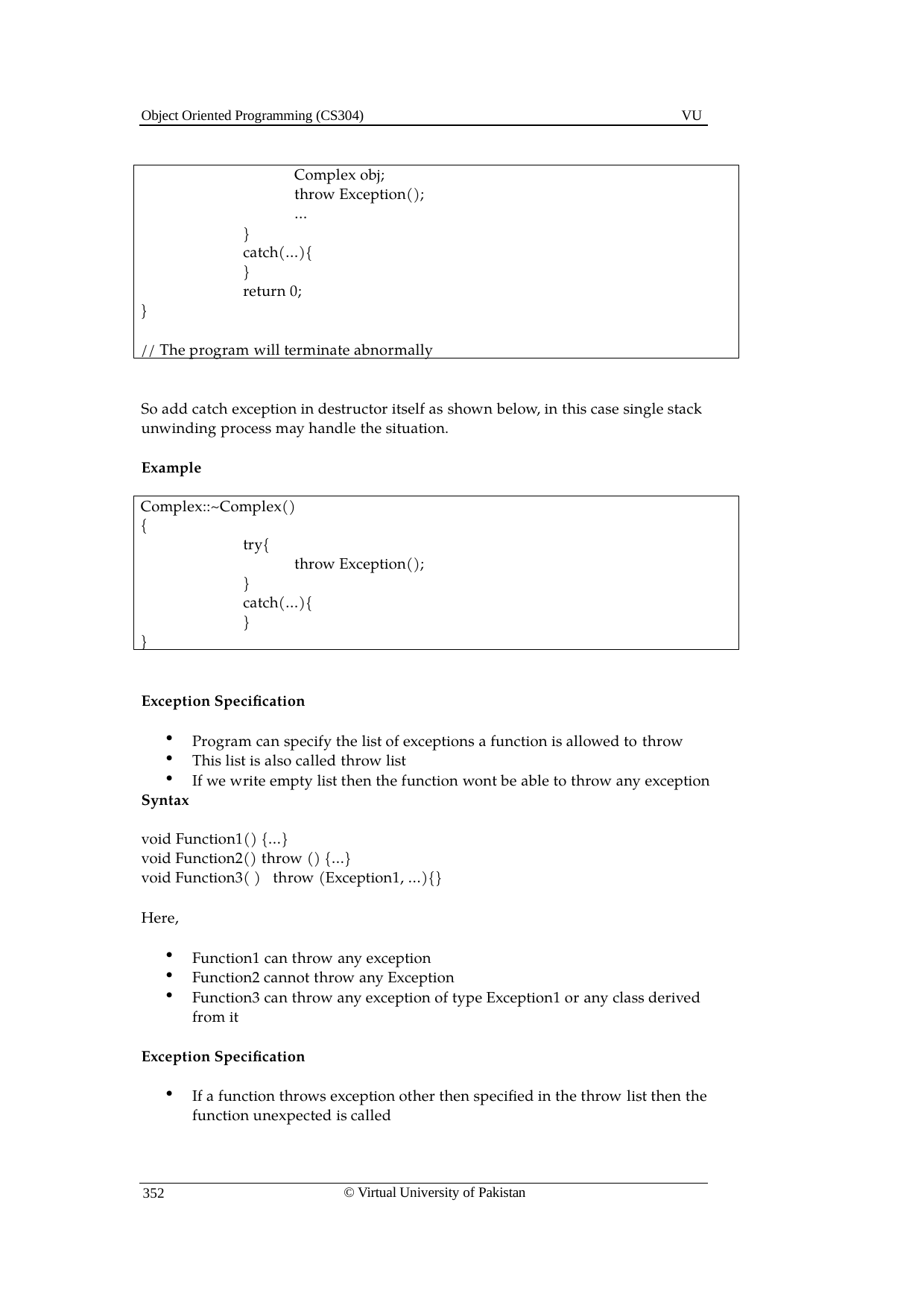

Object Oriented Programming (CS304)
VU

Complex obj;
throw Exception();
…
}
catch(…){
}
return 0;
}

// The program will terminate abnormally
So add catch exception in destructor itself as shown below, in this case single stack  unwinding process may handle the situation.

Example
Complex::~Complex()
{
try{
throw Exception();
}
catch(…){
}
}
Exception Specification

Program can specify the list of exceptions a function is allowed to throw
This list is also called throw list
If we write empty list then the function wont be able to throw any exception
Syntax

void Function1() {…}
void Function2() throw () {…}
void Function3( )   throw (Exception1, …){}

Here,

Function1 can throw any exception
Function2 cannot throw any Exception
Function3 can throw any exception of type Exception1 or any class derived  from it

Exception Specification

If a function throws exception other then specified in the throw list then the  function unexpected is called
© Virtual University of Pakistan

352